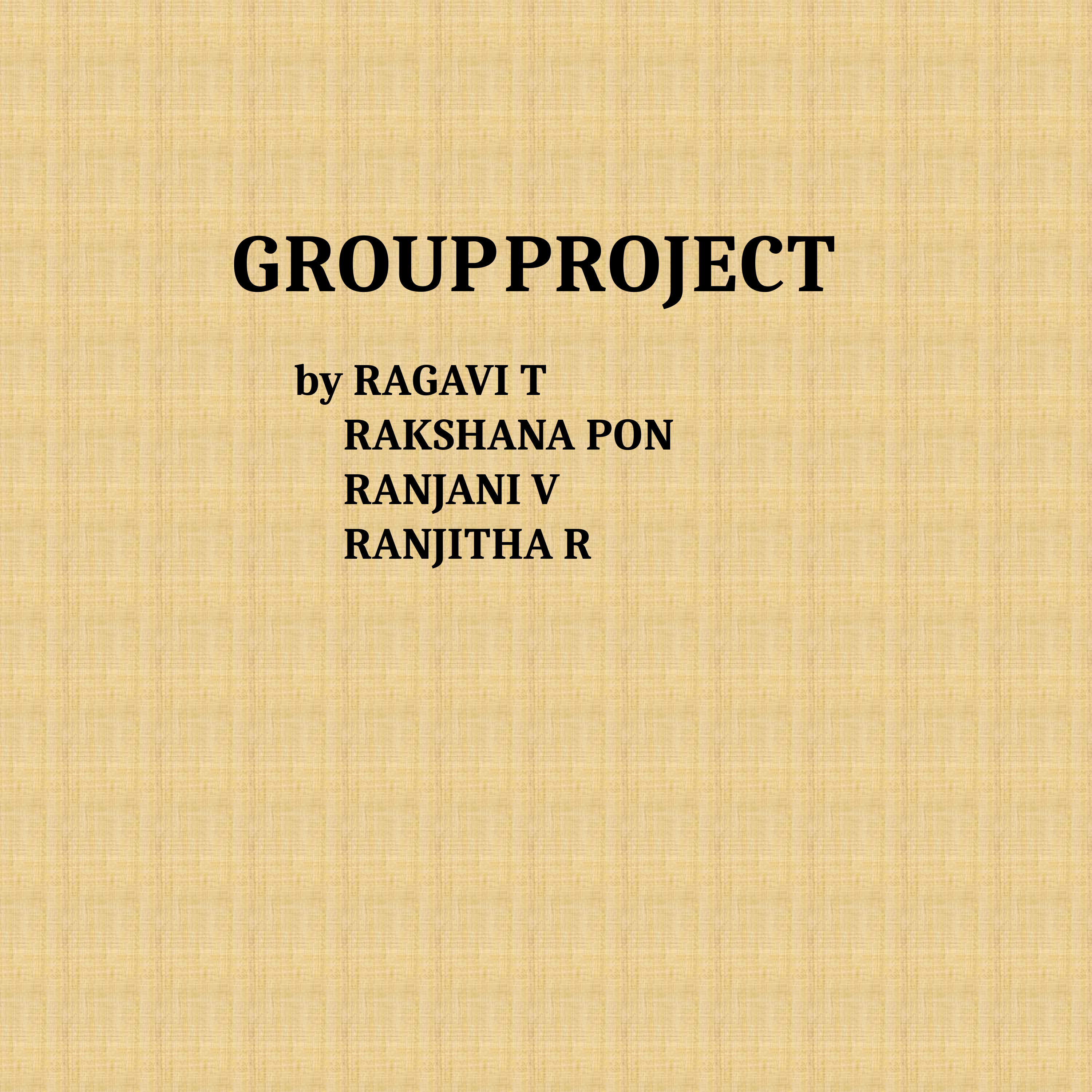

# GROUP	PROJECT
by RAGAVI T
     RAKSHANA PON
     RANJANI V
     RANJITHA R